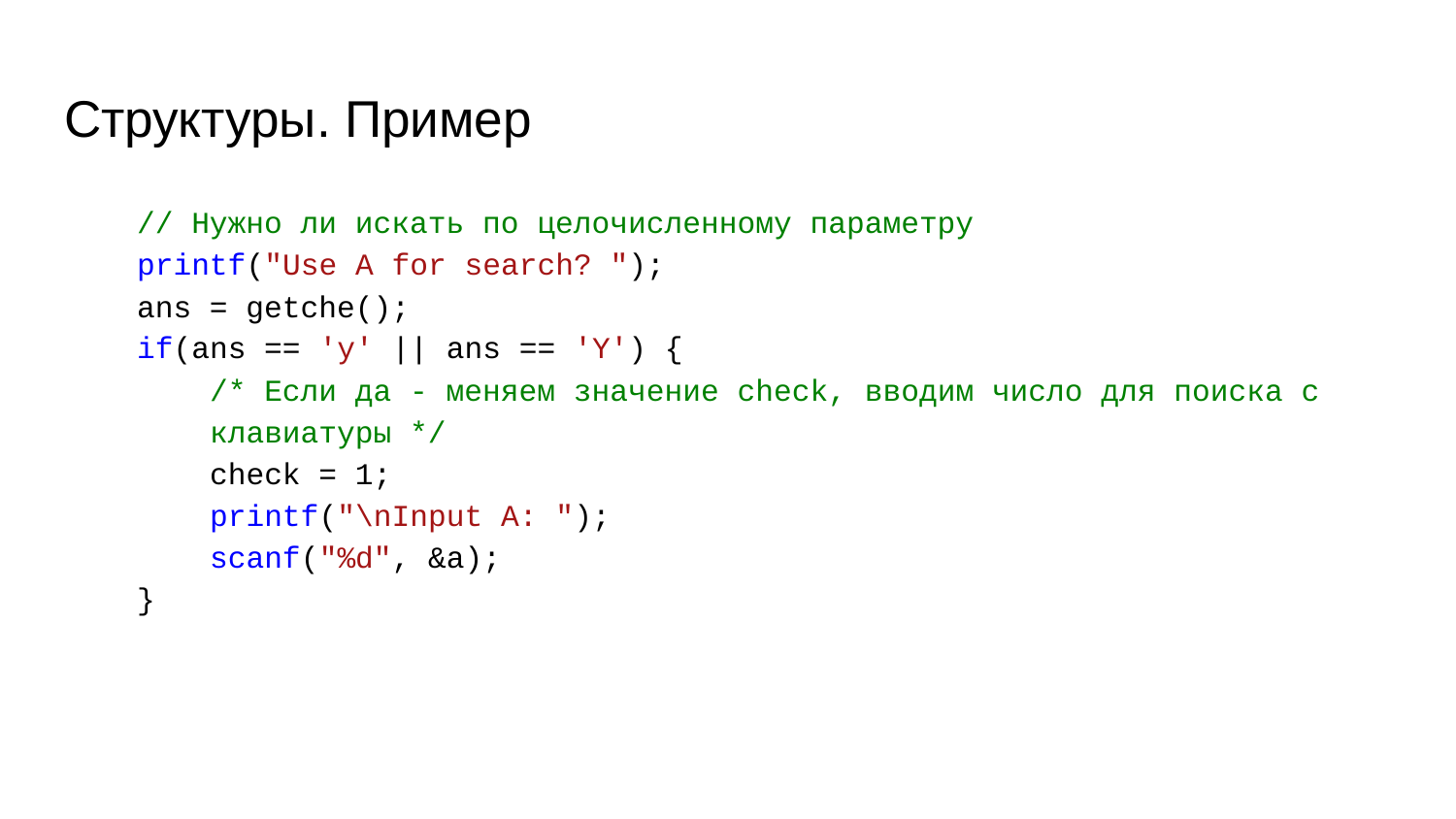

# Структуры. Пример
// Нужно ли искать по целочисленному параметру
printf("Use A for search? ");
ans = getche();
if(ans == 'y' || ans == 'Y') {
/* Если да - меняем значение check, вводим число для поиска с клавиатуры */
check = 1;
printf("\nInput A: ");
scanf("%d", &a);
}